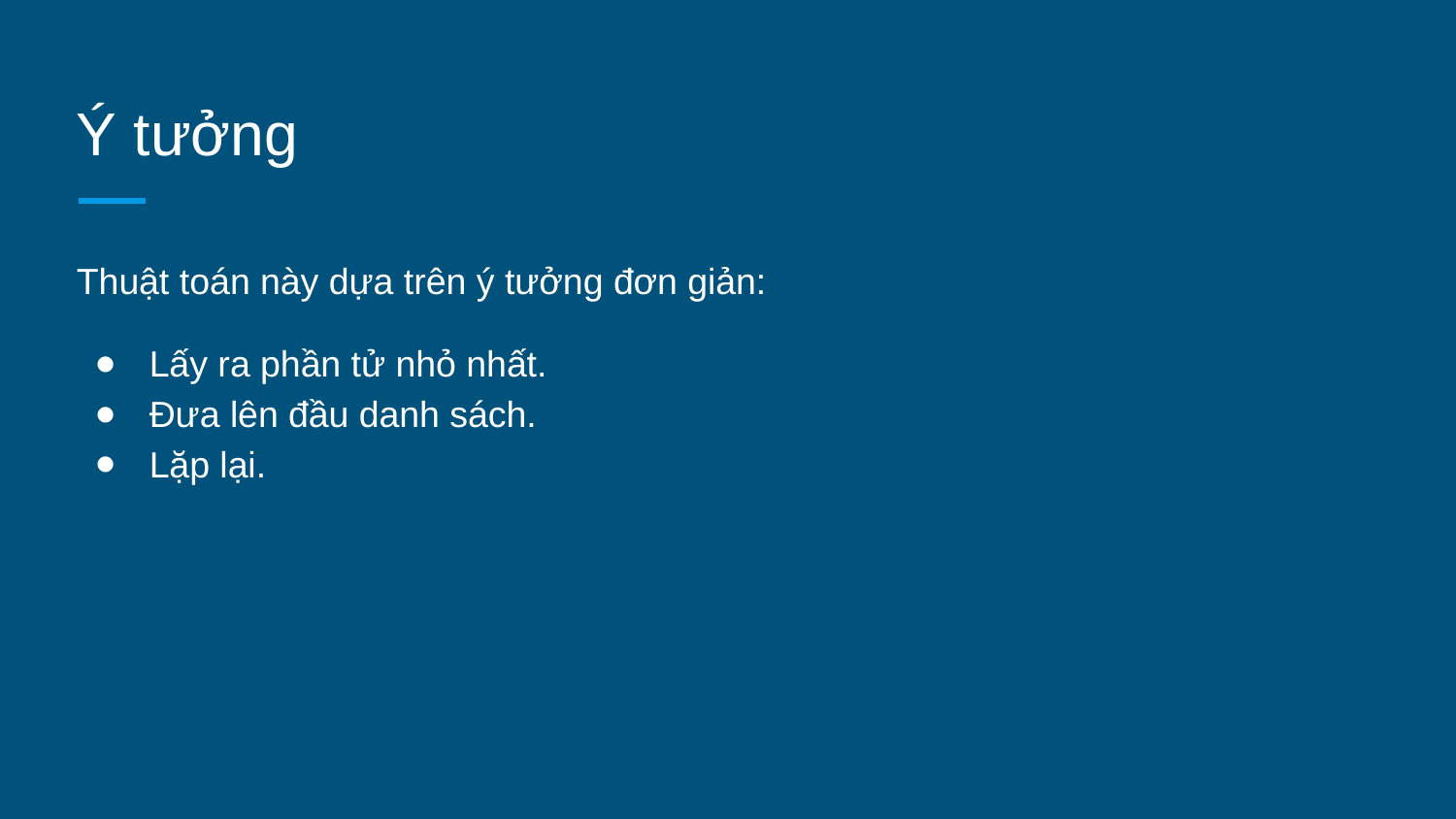

# Ý tưởng
Thuật toán này dựa trên ý tưởng đơn giản:
Lấy ra phần tử nhỏ nhất.
Đưa lên đầu danh sách.
Lặp lại.